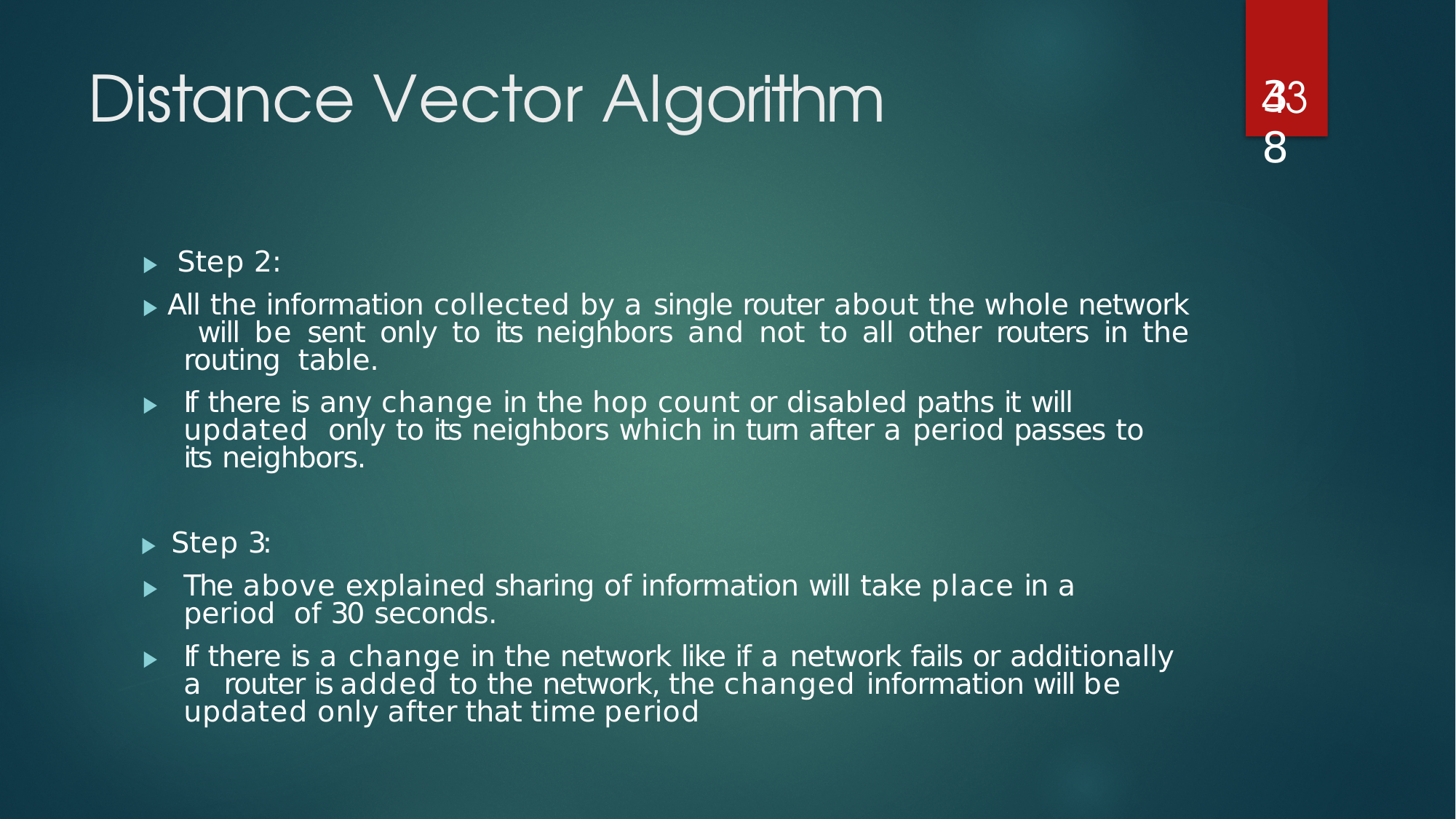

43
# Distance Vector Algorithm
38
▶    Step 2:
▶ All the information collected by a single router about the whole network  will be sent only to its neighbors and not to all other routers in the routing  table.
▶	If there is any change in the hop count or disabled paths it will updated  only to its neighbors which in turn after a period passes to its neighbors.

▶   Step 3:
▶	The above explained sharing of information will take place in a period  of 30 seconds.
▶	If there is a change in the network like if a network fails or additionally a  router is added to the network, the changed information will be  updated only after that time period